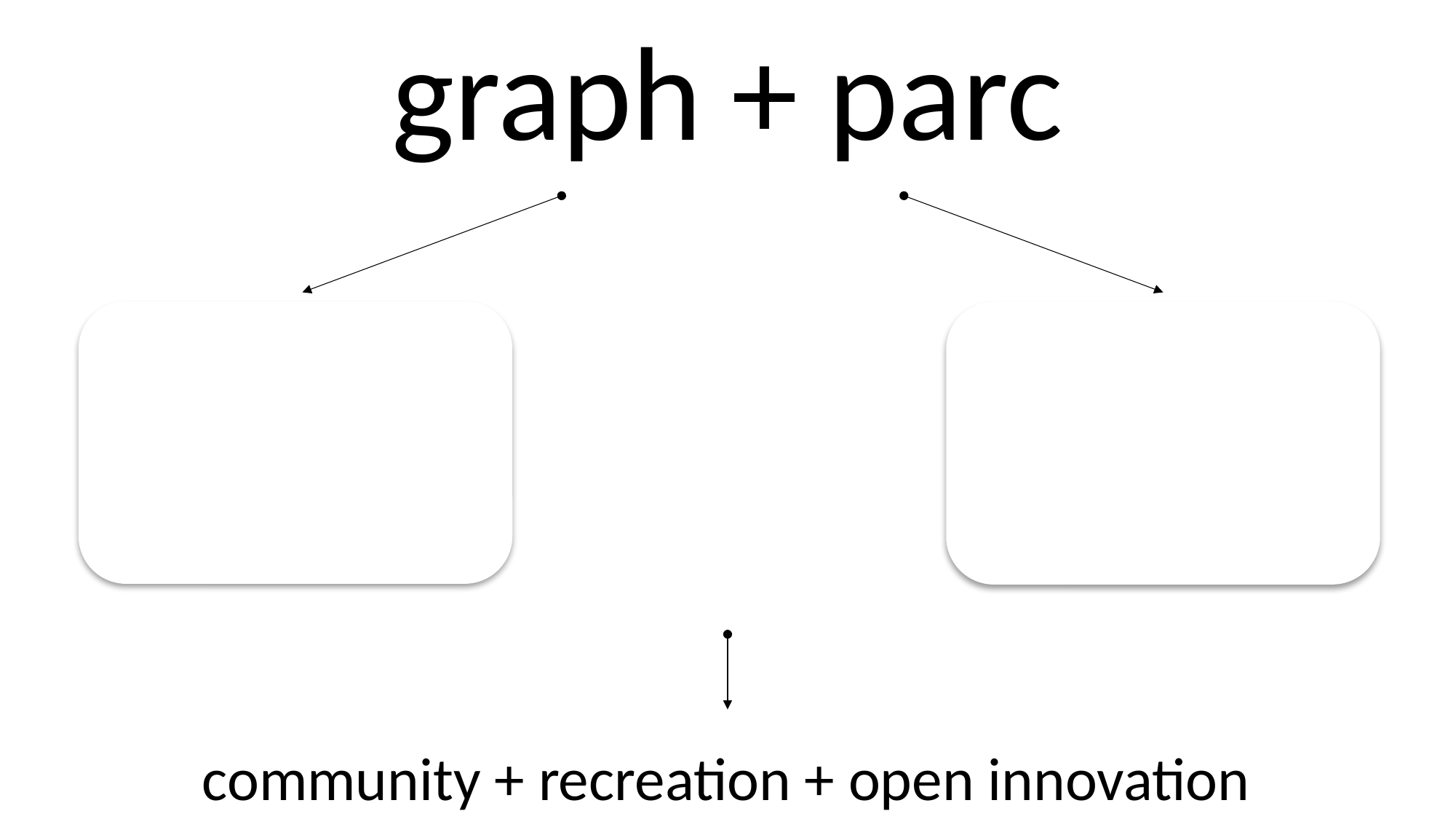

graph + parc

community + recreation + open innovation